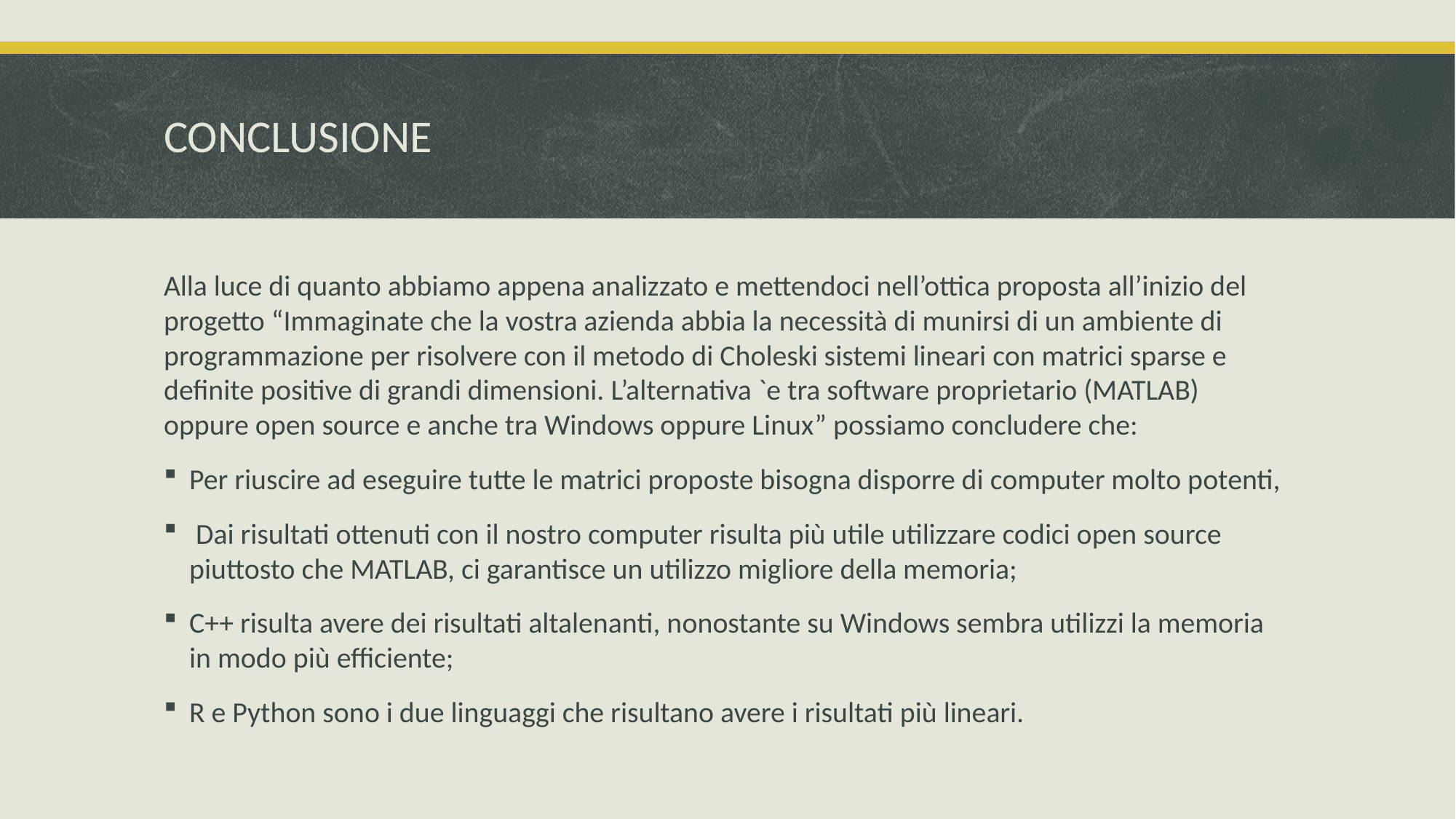

# CONCLUSIONE
Alla luce di quanto abbiamo appena analizzato e mettendoci nell’ottica proposta all’inizio del progetto “Immaginate che la vostra azienda abbia la necessità di munirsi di un ambiente di programmazione per risolvere con il metodo di Choleski sistemi lineari con matrici sparse e deﬁnite positive di grandi dimensioni. L’alternativa `e tra software proprietario (MATLAB) oppure open source e anche tra Windows oppure Linux” possiamo concludere che:
Per riuscire ad eseguire tutte le matrici proposte bisogna disporre di computer molto potenti,
 Dai risultati ottenuti con il nostro computer risulta più utile utilizzare codici open source piuttosto che MATLAB, ci garantisce un utilizzo migliore della memoria;
C++ risulta avere dei risultati altalenanti, nonostante su Windows sembra utilizzi la memoria in modo più efficiente;
R e Python sono i due linguaggi che risultano avere i risultati più lineari.